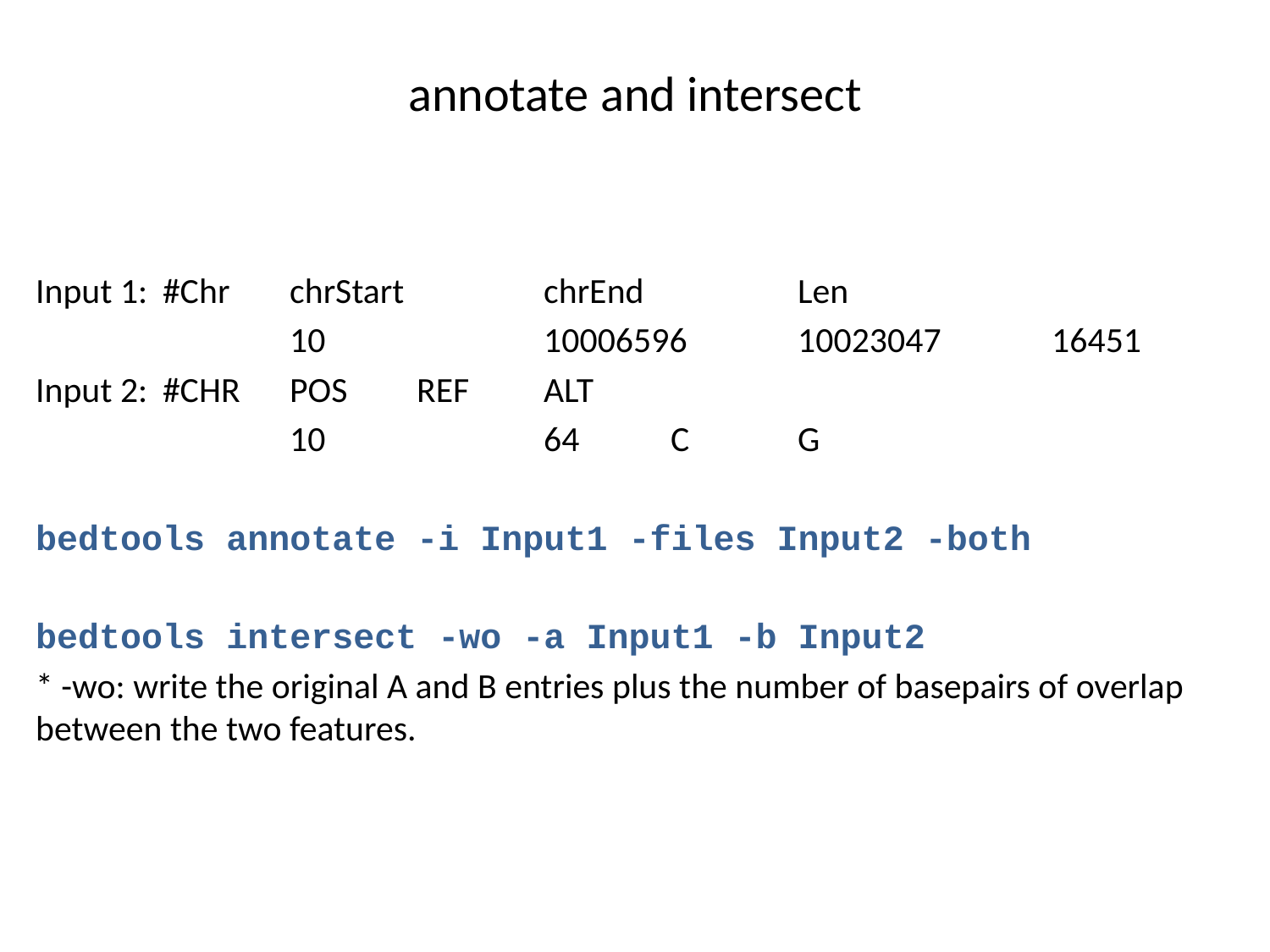

# annotate and intersect
Input 1: 	#Chr	chrStart		chrEnd		Len
		10		10006596	10023047	16451
Input 2:	#CHR	POS	REF	ALT
		10		64	C	G

bedtools annotate -i Input1 -files Input2 -both

bedtools intersect -wo -a Input1 -b Input2
* -wo: write the original A and B entries plus the number of basepairs of overlap between the two features.